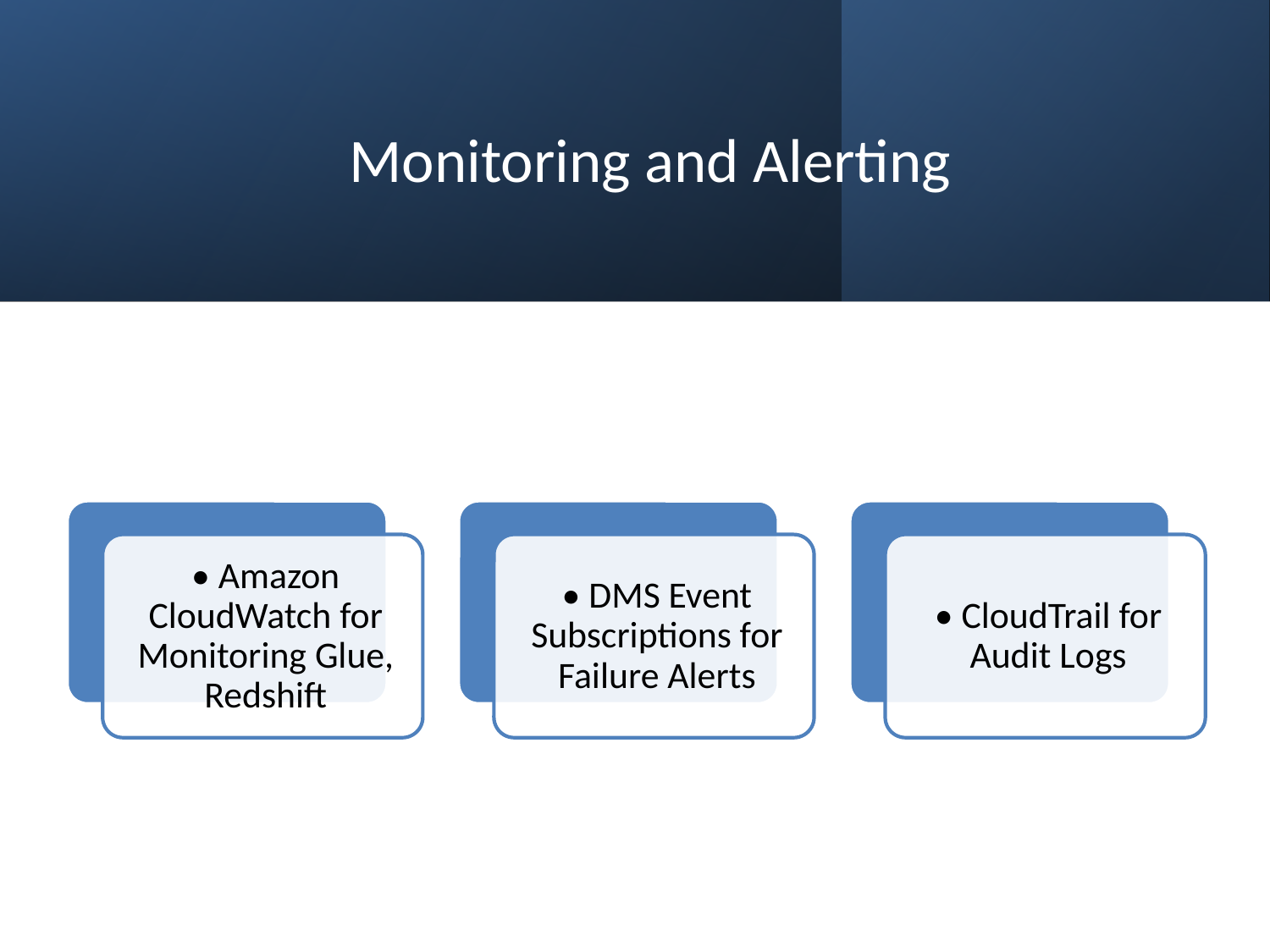

# Monitoring and Alerting
• Amazon CloudWatch for Monitoring Glue, Redshift
• DMS Event Subscriptions for Failure Alerts
• CloudTrail for Audit Logs